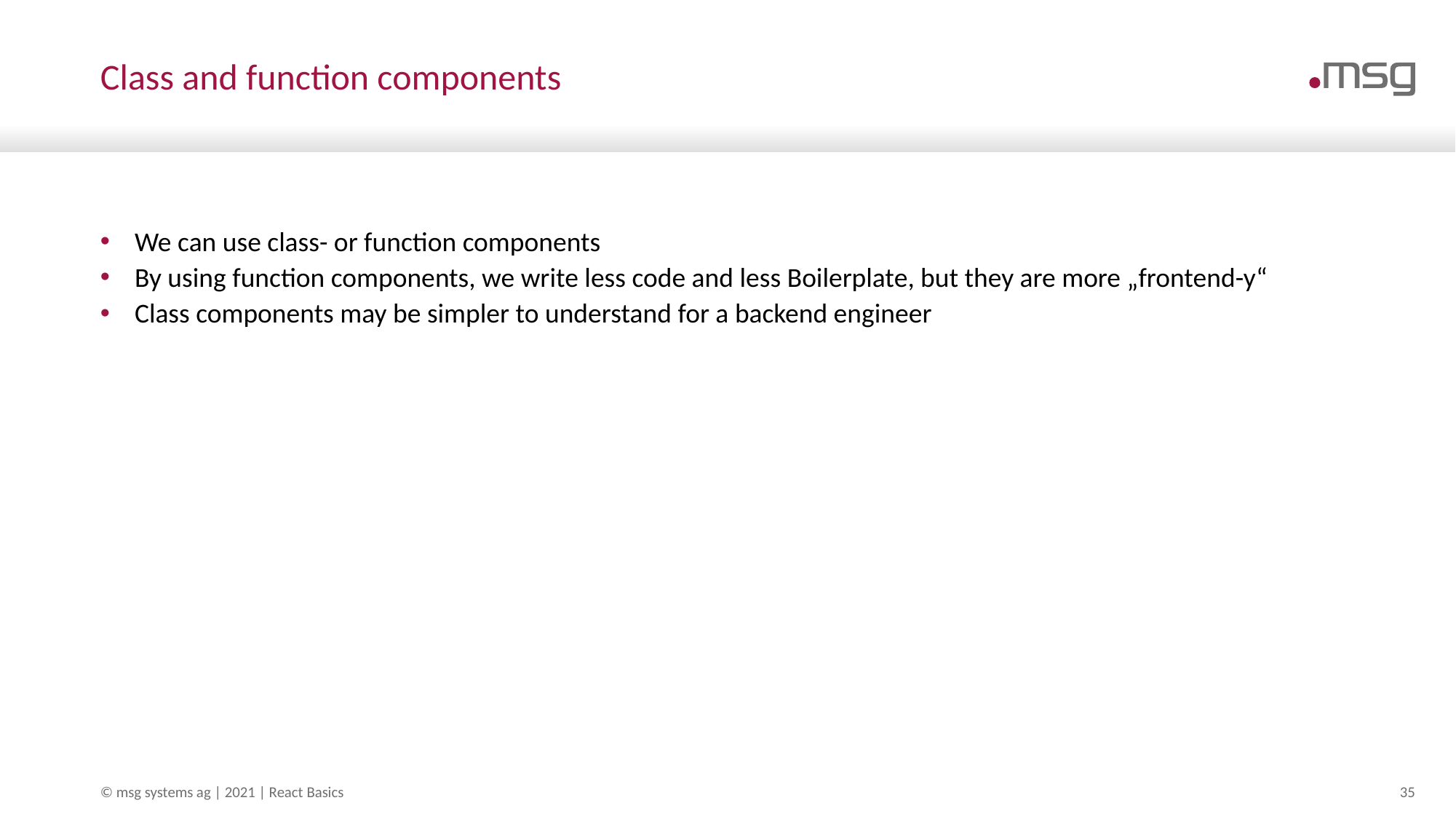

# Class and function components
We can use class- or function components
By using function components, we write less code and less Boilerplate, but they are more „frontend-y“
Class components may be simpler to understand for a backend engineer
© msg systems ag | 2021 | React Basics
35